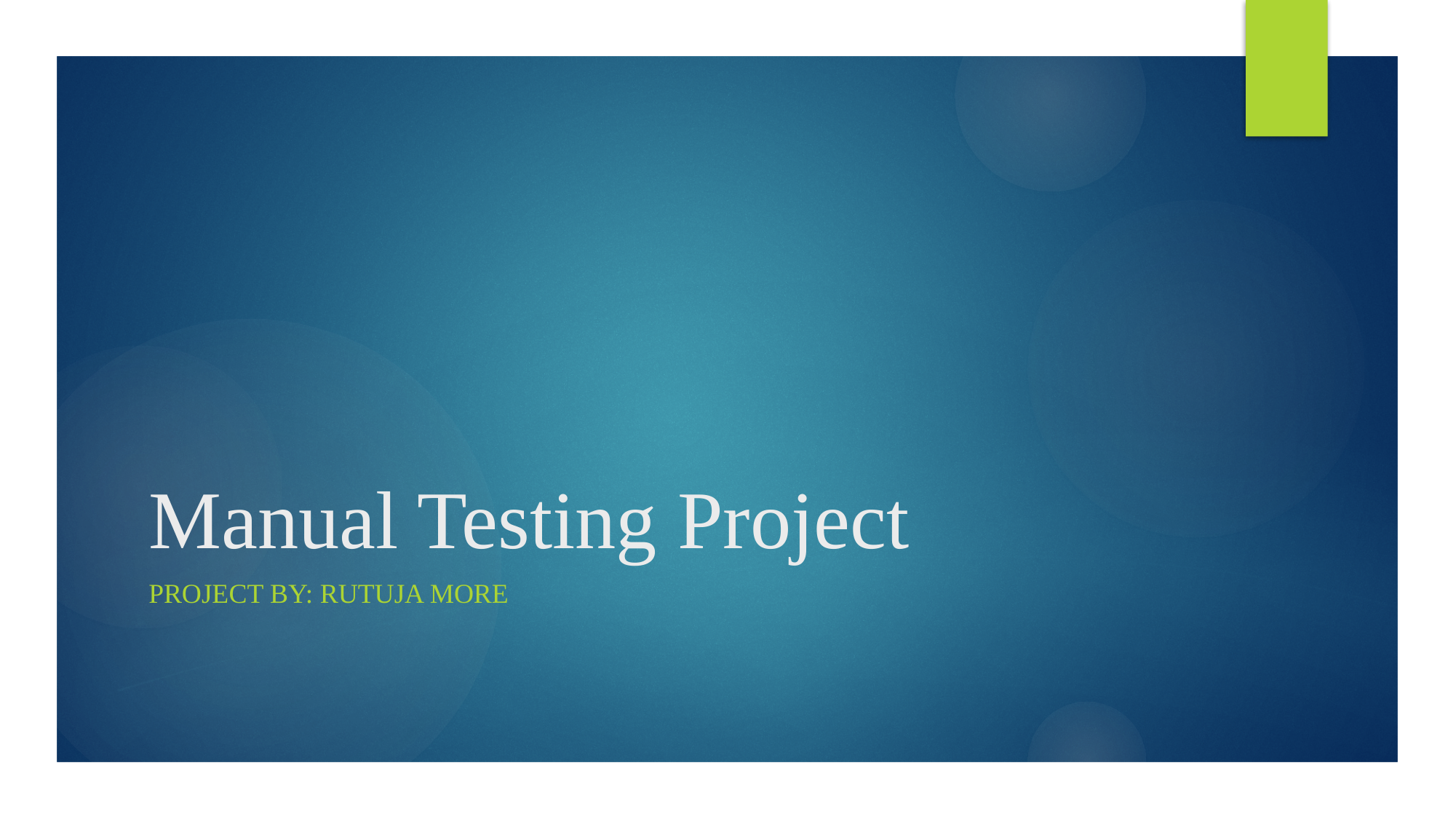

# Manual Testing Project
Project by: Rutuja More